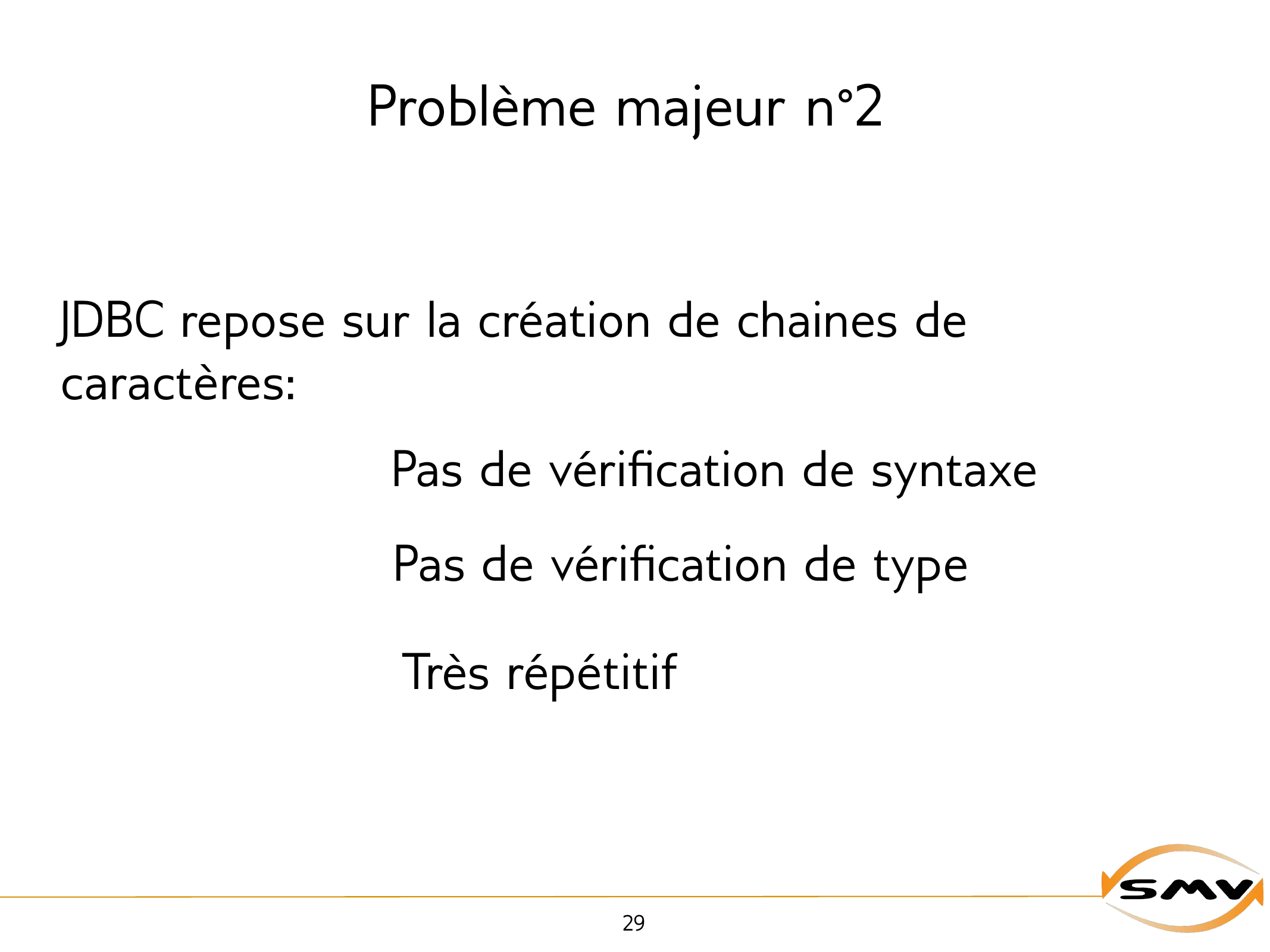

# Problème majeur n°2
JDBC repose sur la création de chaines de caractères:
Pas de vérification de syntaxe
Pas de vérification de type
Très répétitif
29